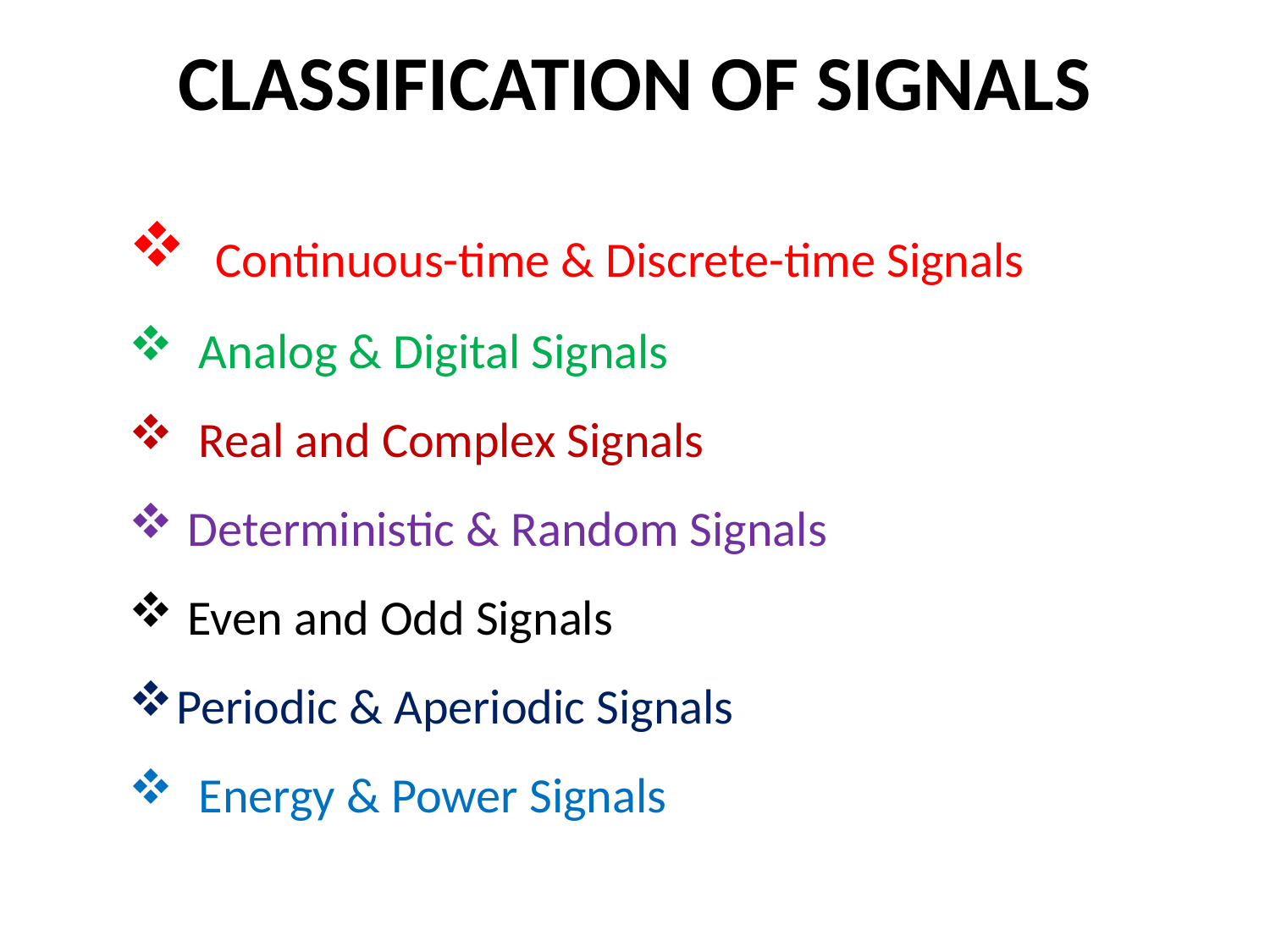

# CLASSIFICATION OF SIGNALS
  Continuous-time & Discrete-time Signals
  Analog & Digital Signals
  Real and Complex Signals
 Deterministic & Random Signals
 Even and Odd Signals
Periodic & Aperiodic Signals
  Energy & Power Signals